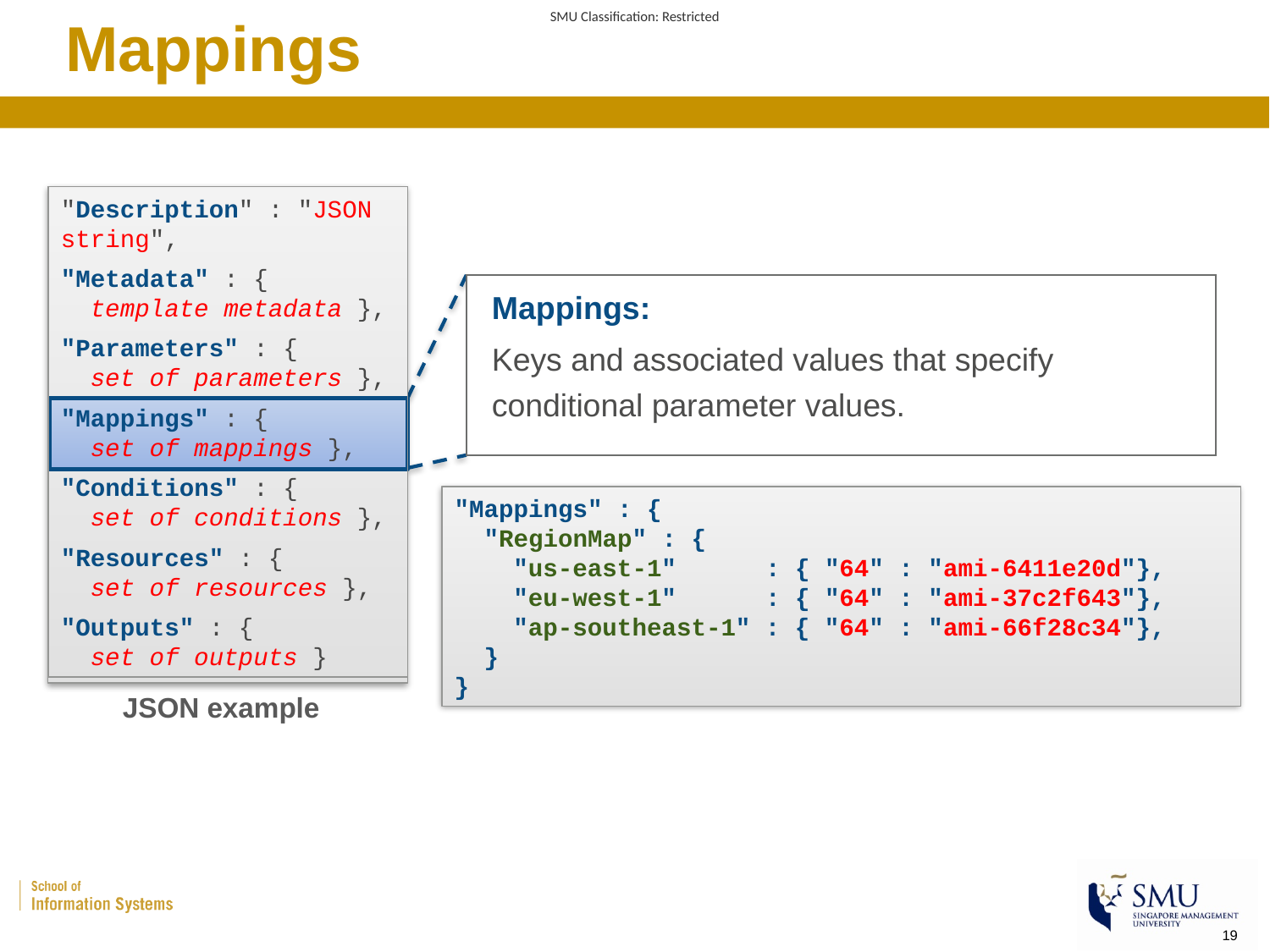

# Mappings

"Description" : "JSON string",
"Metadata" : {
  template metadata },
"Parameters" : {
  set of parameters },
"Mappings" : {
  set of mappings },
"Conditions" : {
  set of conditions },
"Resources" : {
  set of resources },
"Outputs" : {
  set of outputs }
Mappings:
Keys and associated values that specify conditional parameter values.

"Mappings" : {
  "RegionMap" : {
    "us-east-1"      : { "64" : "ami-6411e20d"},
    "eu-west-1"      : { "64" : "ami-37c2f643"},
    "ap-southeast-1" : { "64" : "ami-66f28c34"},
  }
}
JSON example
19